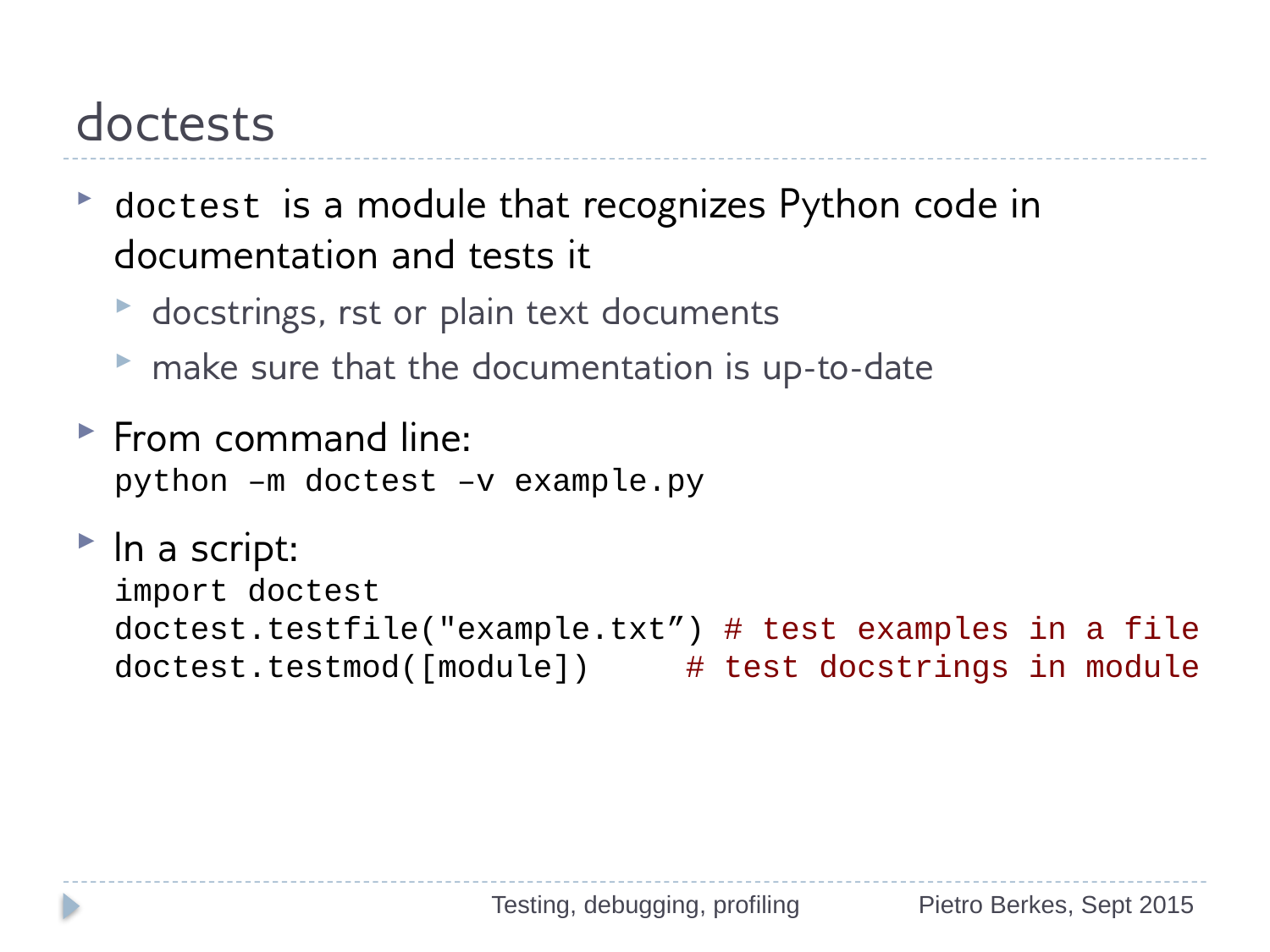

# doctests
doctest is a module that recognizes Python code in documentation and tests it
docstrings, rst or plain text documents
make sure that the documentation is up-to-date
From command line:
python –m doctest –v example.py
In a script:
import doctest
doctest.testfile("example.txt”) # test examples in a file
doctest.testmod([module])     # test docstrings in module

Testing, debugging, profiling
Pietro Berkes, Sept 2015